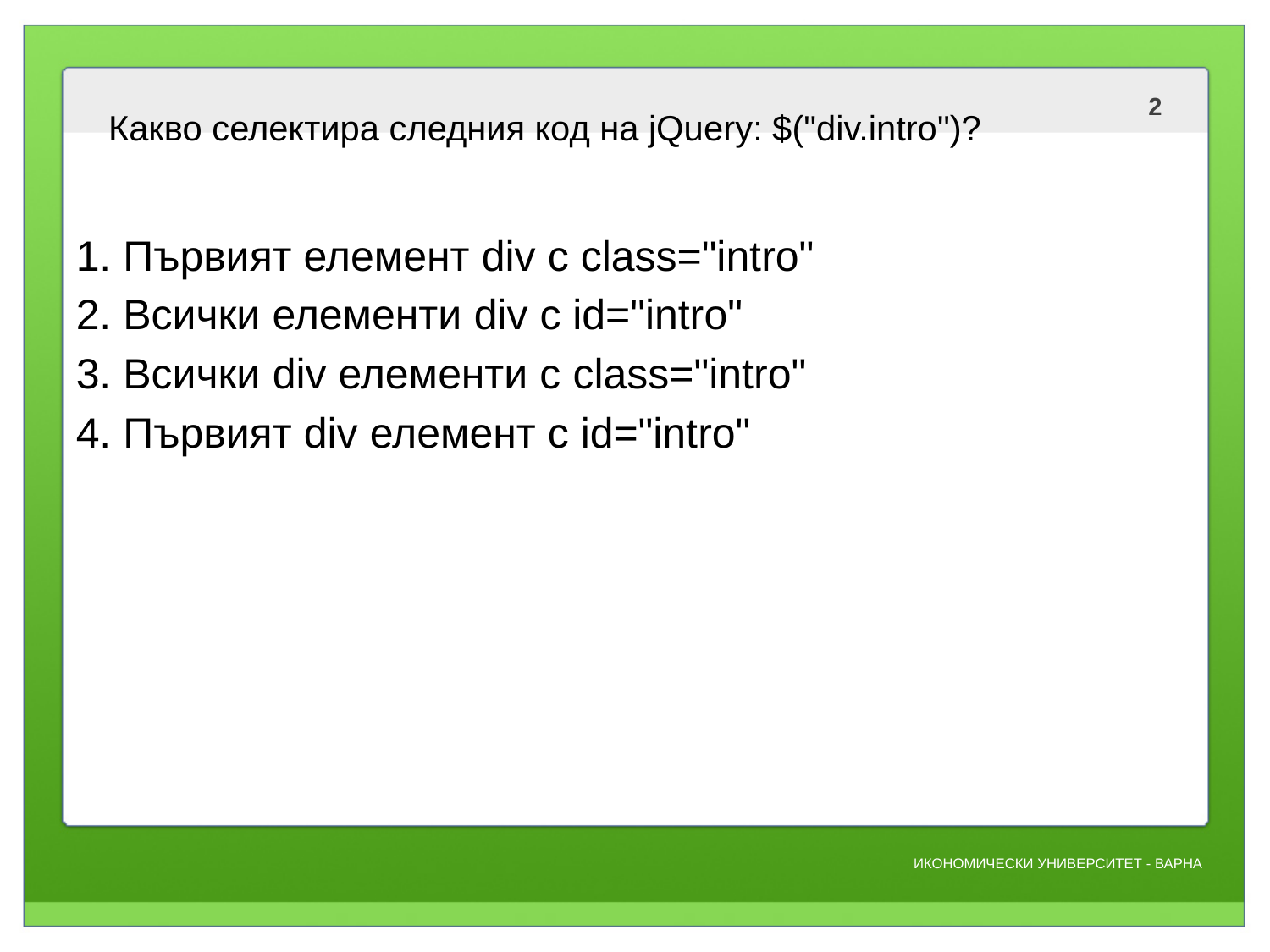

# Какво селектира следния код на jQuery: $("div.intro")?
1. Първият елемент div с class="intro"
2. Всички елементи div с id="intro"
3. Всички div елементи с class="intro"
4. Първият div елемент с id="intro"